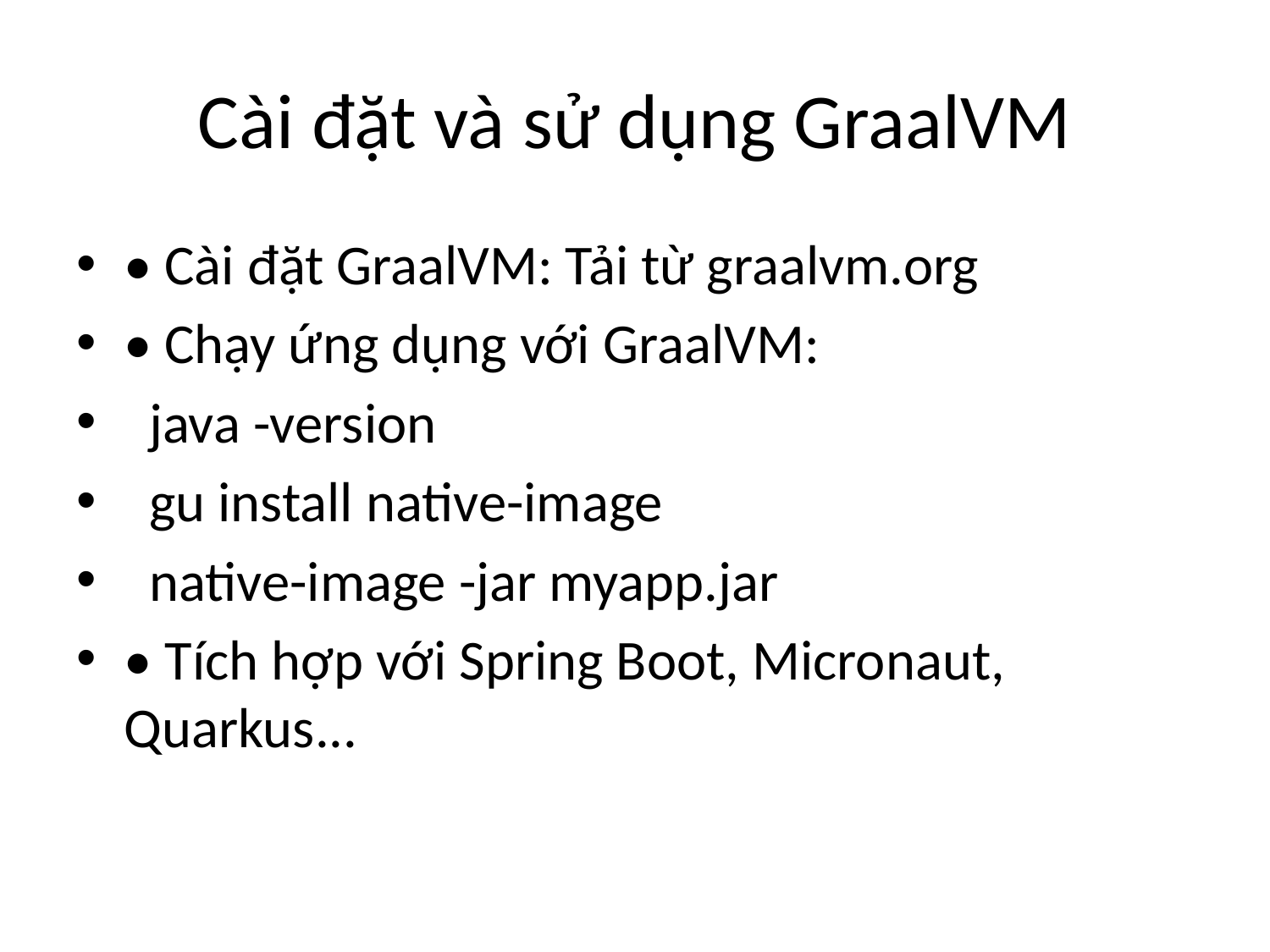

# Cài đặt và sử dụng GraalVM
• Cài đặt GraalVM: Tải từ graalvm.org
• Chạy ứng dụng với GraalVM:
  java -version
  gu install native-image
  native-image -jar myapp.jar
• Tích hợp với Spring Boot, Micronaut, Quarkus...